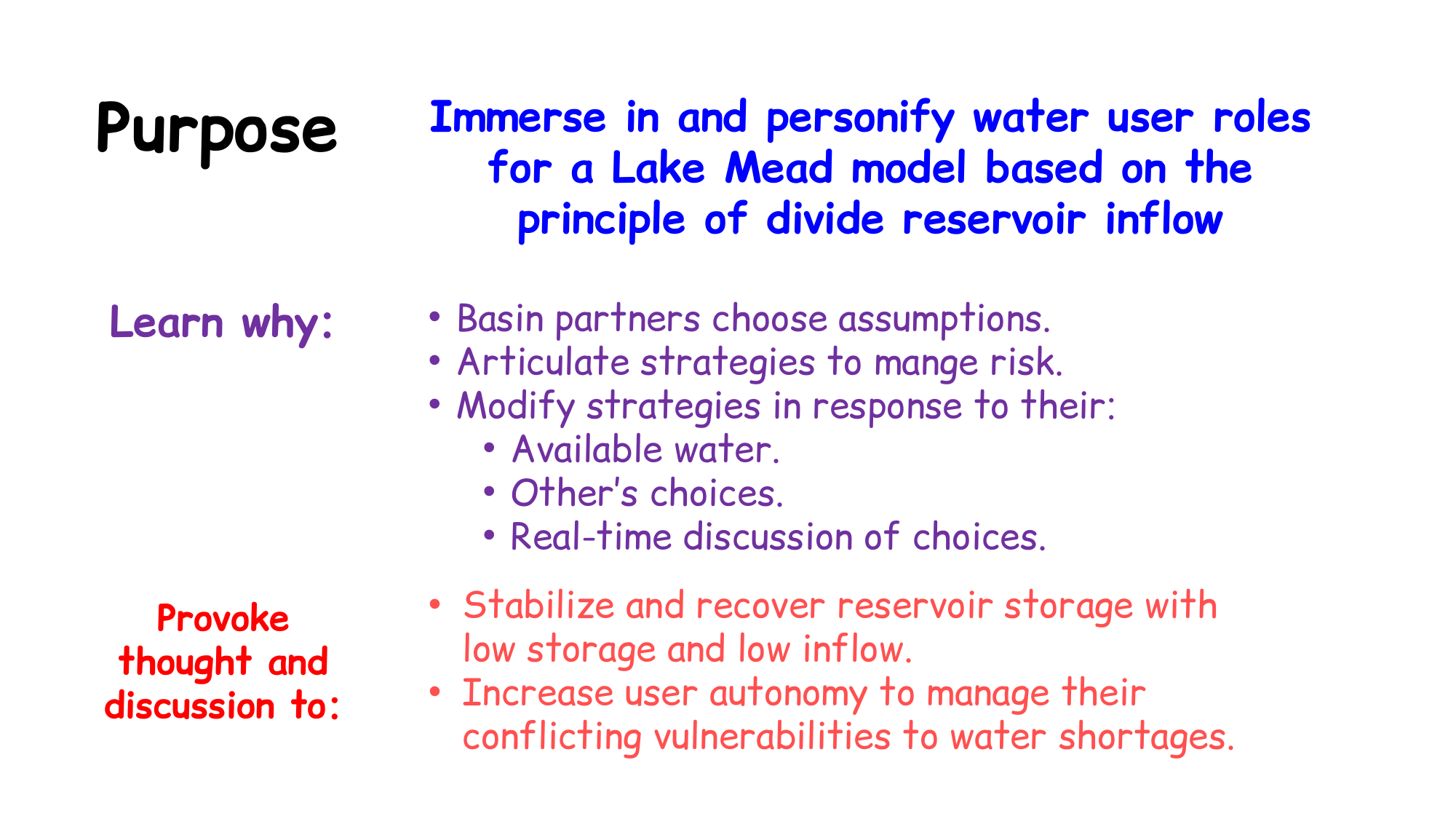

# Purpose
Immerse in and personify water user roles for a Lake Mead model based on the principle of divide reservoir inflow
Learn why:
Basin partners choose assumptions.
Articulate strategies to mange risk.
Modify strategies in response to their:
Available water.
Other’s choices.
Real-time discussion of choices.
Stabilize and recover reservoir storage with low storage and low inflow.
Increase user autonomy to manage their conflicting vulnerabilities to water shortages.
Provoke thought and discussion to: